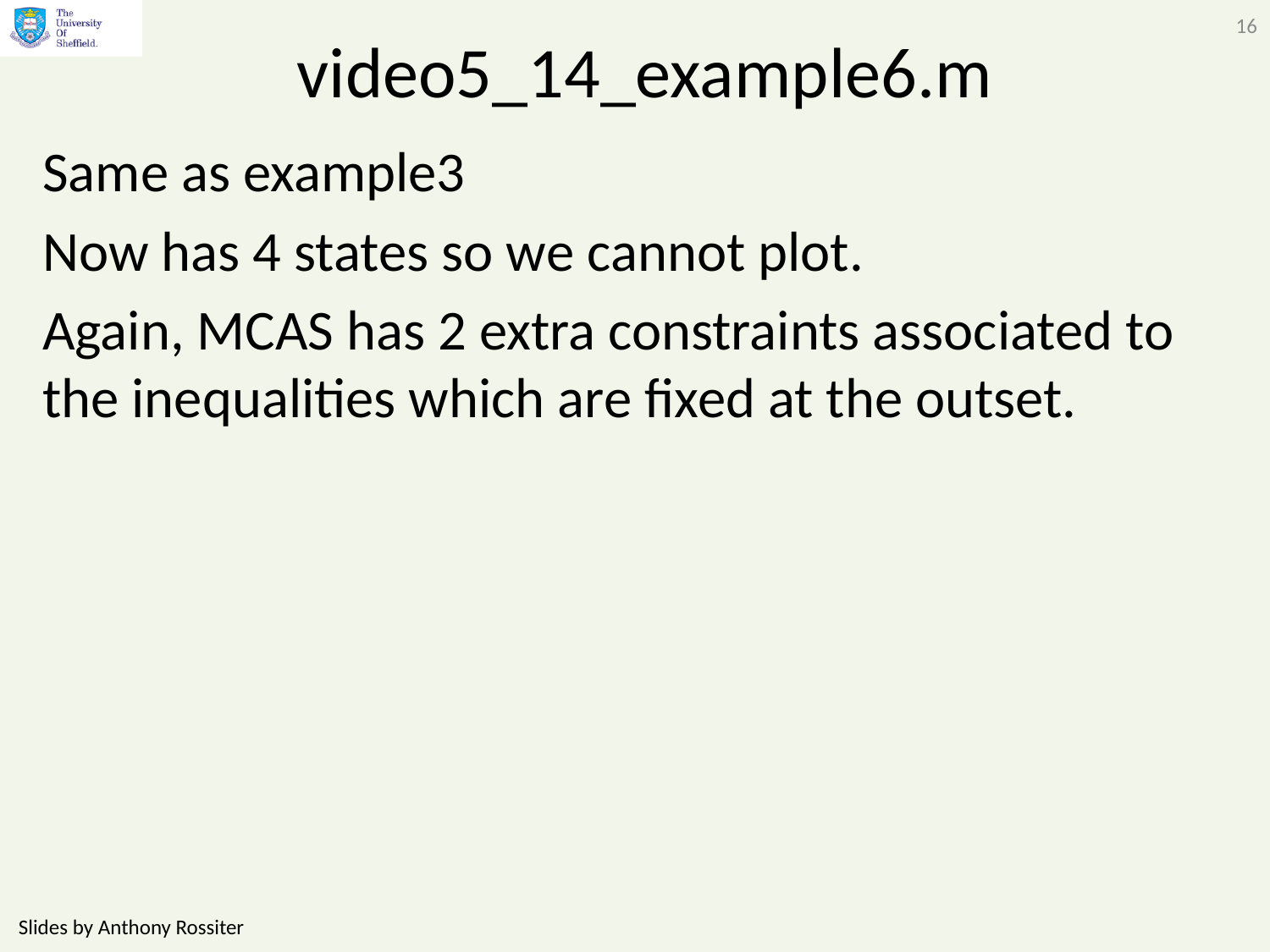

16
# video5_14_example6.m
Same as example3
Now has 4 states so we cannot plot.
Again, MCAS has 2 extra constraints associated to the inequalities which are fixed at the outset.
Slides by Anthony Rossiter